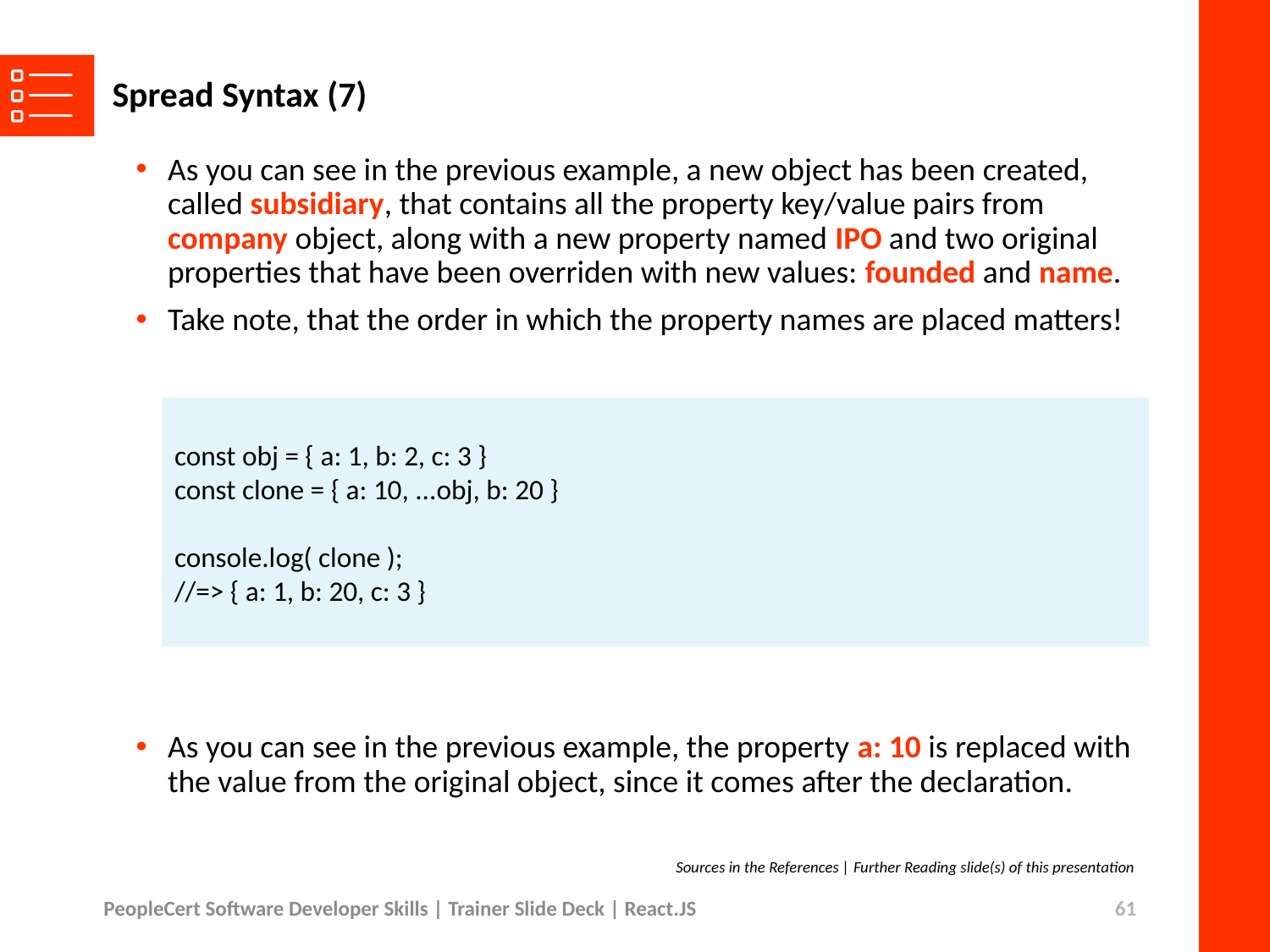

# Spread Syntax (7)
As you can see in the previous example, a new object has been created, called subsidiary, that contains all the property key/value pairs from company object, along with a new property named IPO and two original properties that have been overriden with new values: founded and name.
Take note, that the order in which the property names are placed matters!

As you can see in the previous example, the property a: 10 is replaced with the value from the original object, since it comes after the declaration.

const obj = { a: 1, b: 2, c: 3 }
const clone = { a: 10, ...obj, b: 20 }

console.log( clone );
//=> { a: 1, b: 20, c: 3 }

Sources in the References | Further Reading slide(s) of this presentation
PeopleCert Software Developer Skills | Trainer Slide Deck | React.JS
61